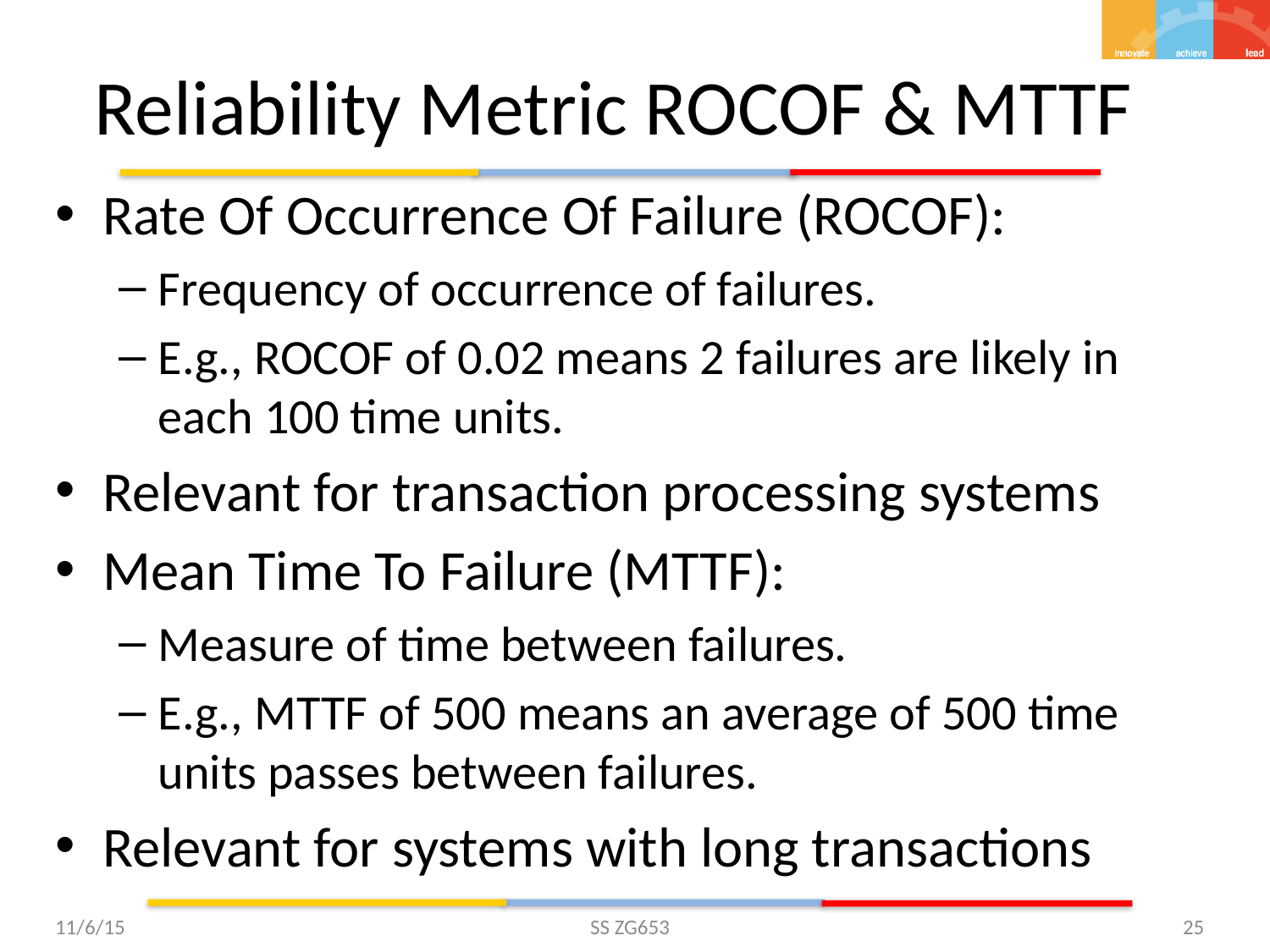

# Reliability Metric ROCOF & MTTF
Rate Of Occurrence Of Failure (ROCOF):
Frequency of occurrence of failures.
E.g., ROCOF of 0.02 means 2 failures are likely in each 100 time units.
Relevant for transaction processing systems
Mean Time To Failure (MTTF):
Measure of time between failures.
E.g., MTTF of 500 means an average of 500 time units passes between failures.
Relevant for systems with long transactions
11/6/15
SS ZG653
25